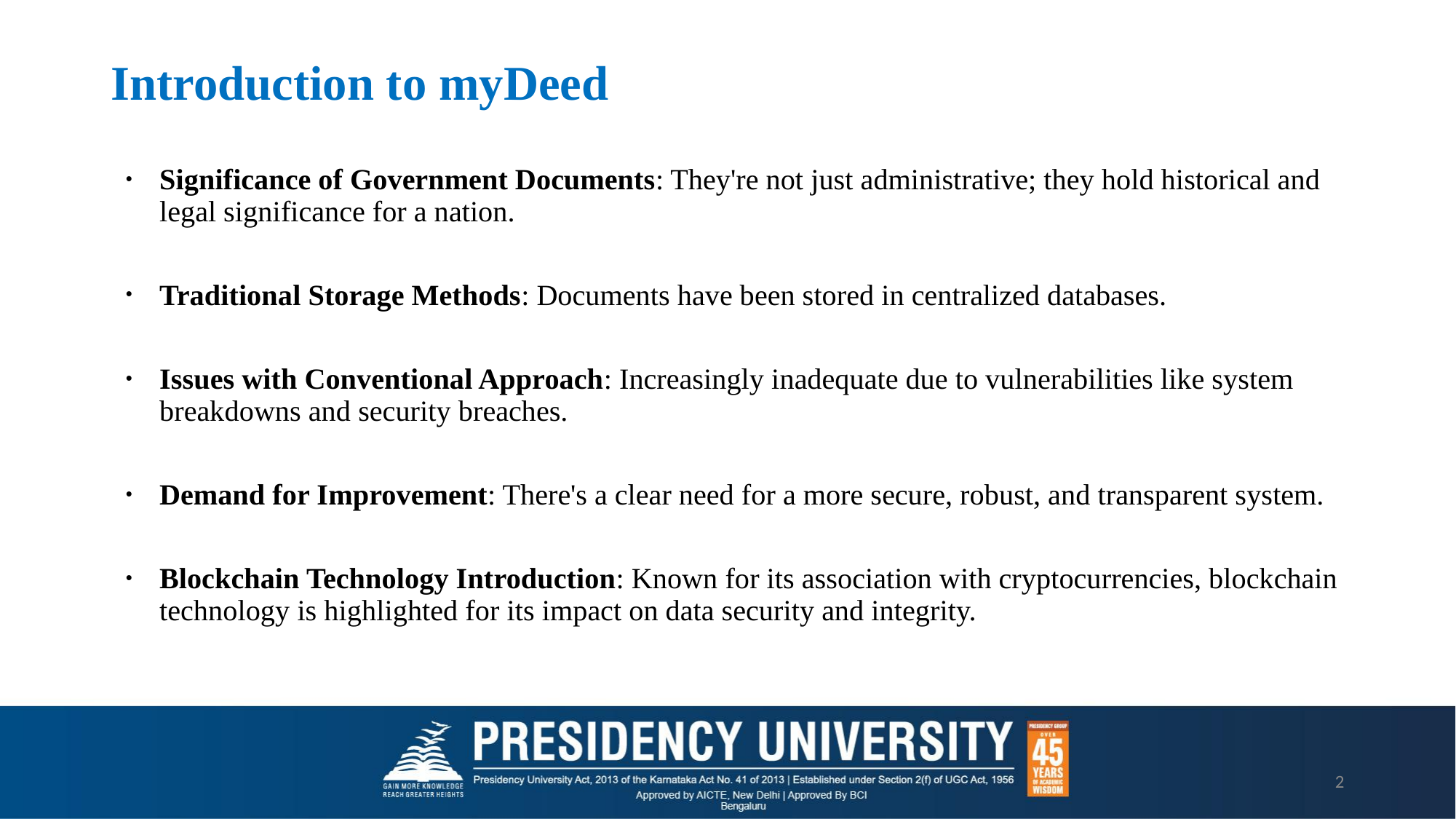

# Introduction to myDeed
Significance of Government Documents: They're not just administrative; they hold historical and legal significance for a nation.

Traditional Storage Methods: Documents have been stored in centralized databases.

Issues with Conventional Approach: Increasingly inadequate due to vulnerabilities like system breakdowns and security breaches.

Demand for Improvement: There's a clear need for a more secure, robust, and transparent system.

Blockchain Technology Introduction: Known for its association with cryptocurrencies, blockchain technology is highlighted for its impact on data security and integrity.
2